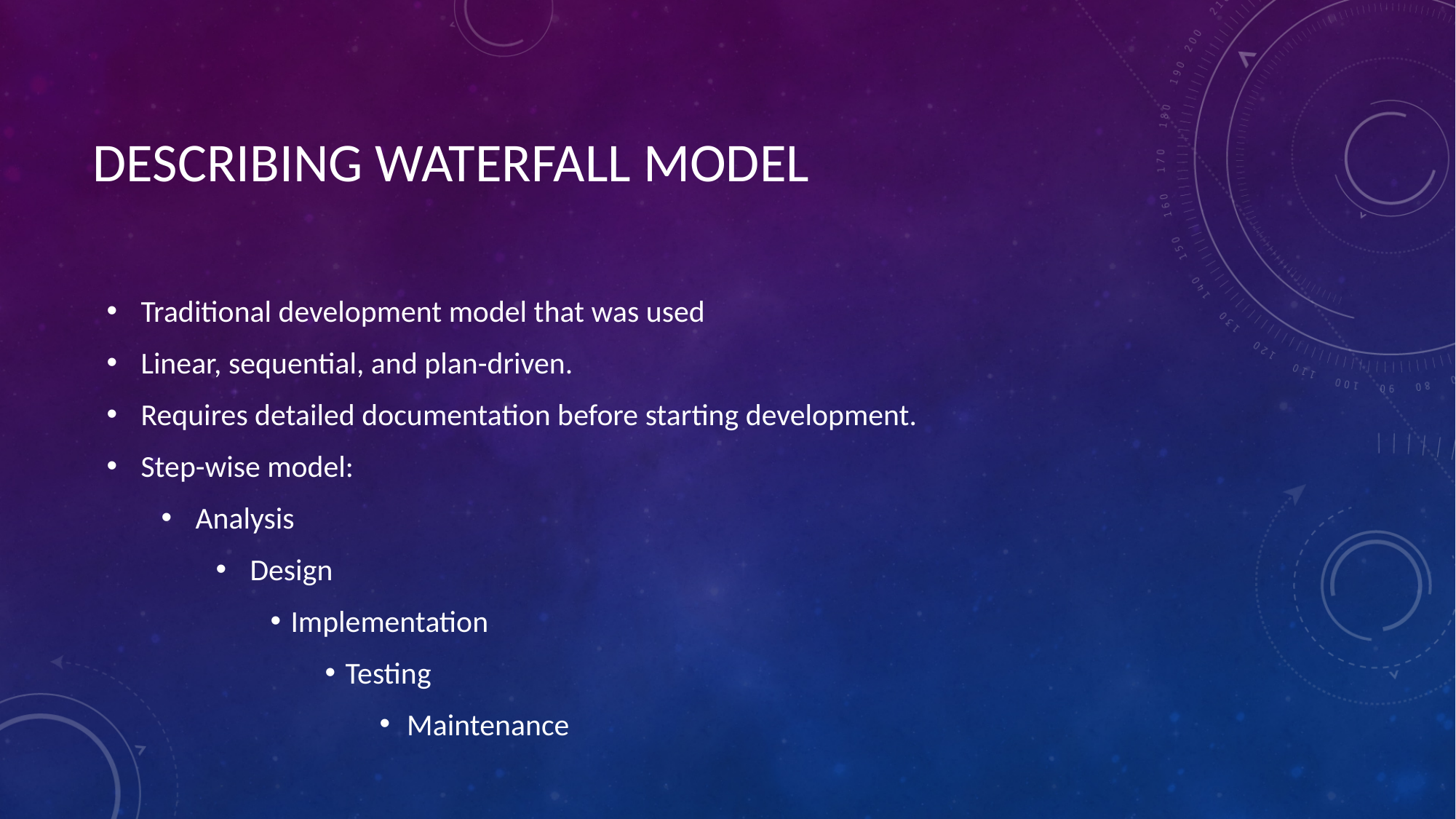

# Describing waterfall model
Traditional development model that was used
Linear, sequential, and plan-driven.
Requires detailed documentation before starting development.
Step-wise model:
Analysis
Design
Implementation
Testing
Maintenance